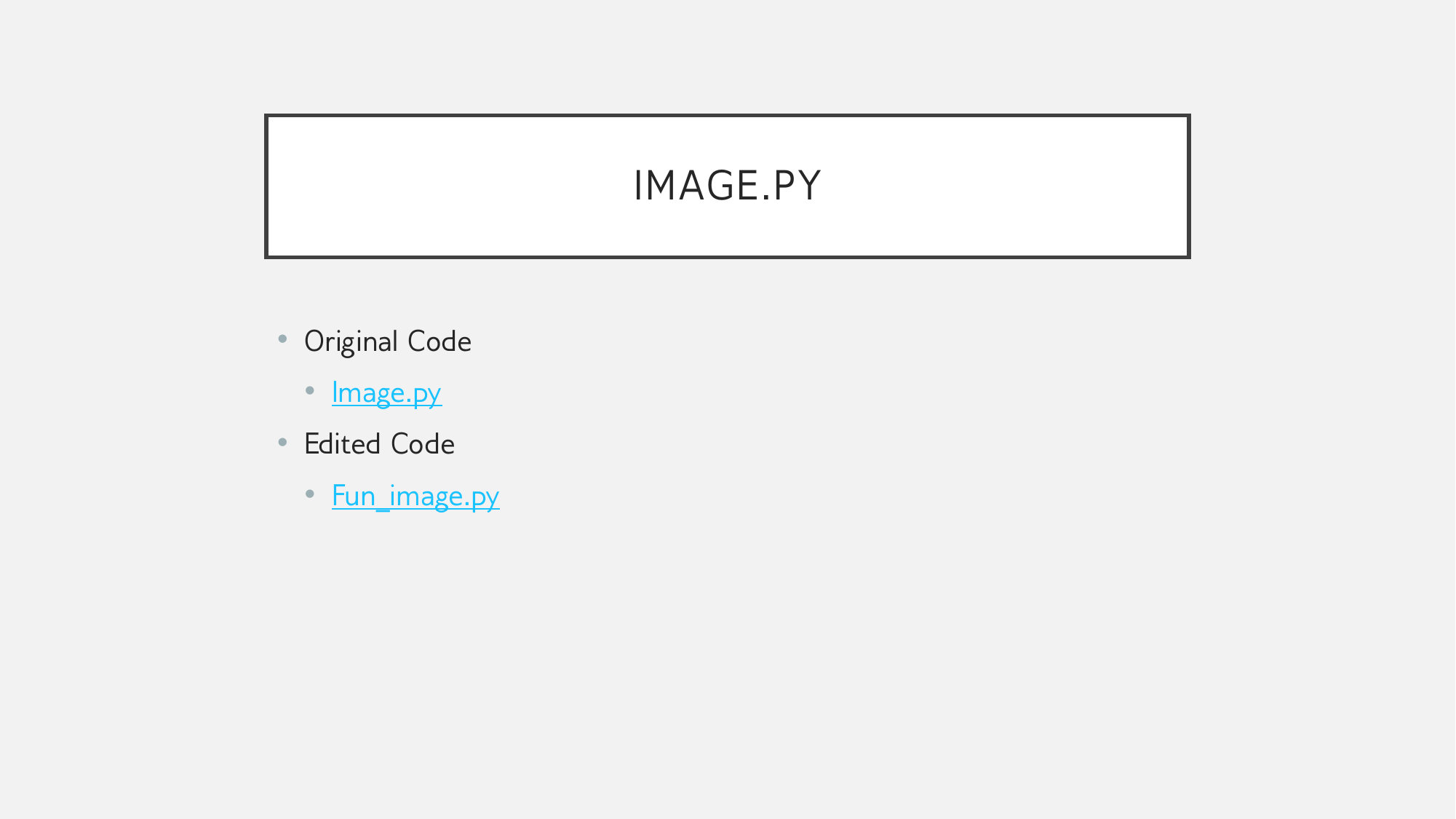

# Image.py
Original Code
Image.py
Edited Code
Fun_image.py